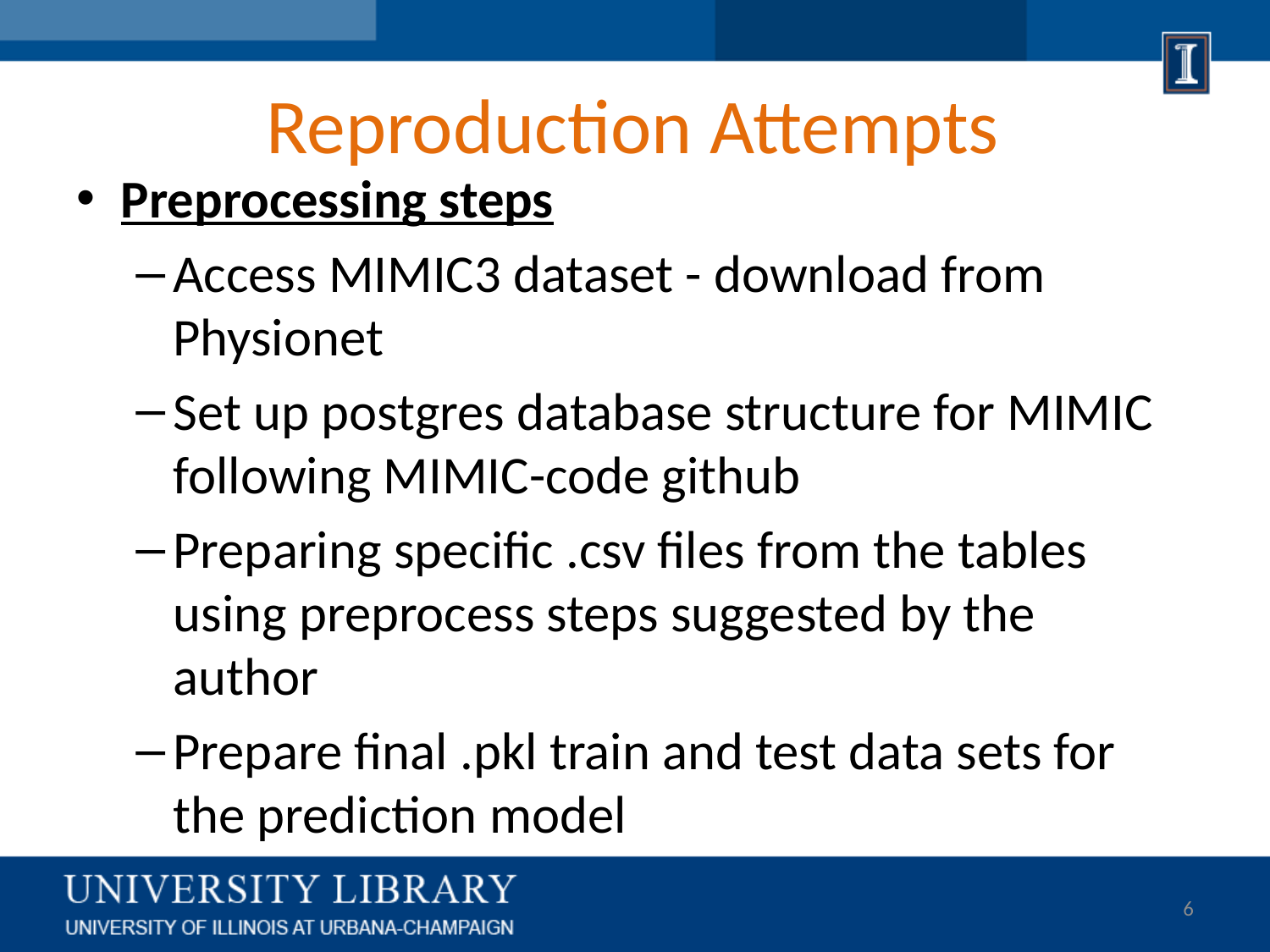

# Reproduction Attempts
Preprocessing steps
Access MIMIC3 dataset - download from Physionet
Set up postgres database structure for MIMIC following MIMIC-code github
Preparing specific .csv files from the tables using preprocess steps suggested by the author
Prepare final .pkl train and test data sets for the prediction model

6